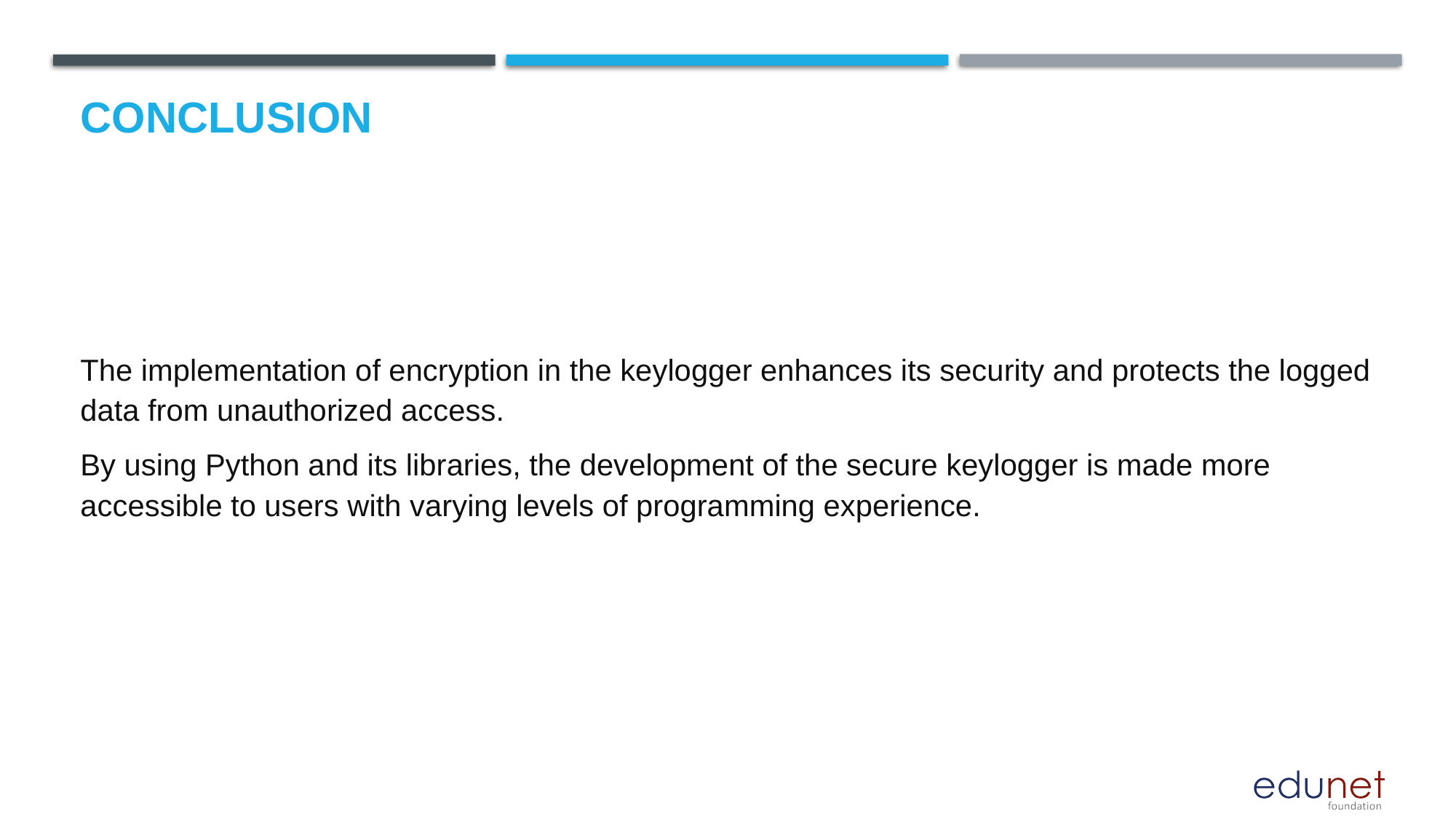

# Conclusion
The implementation of encryption in the keylogger enhances its security and protects the logged data from unauthorized access.
By using Python and its libraries, the development of the secure keylogger is made more accessible to users with varying levels of programming experience.